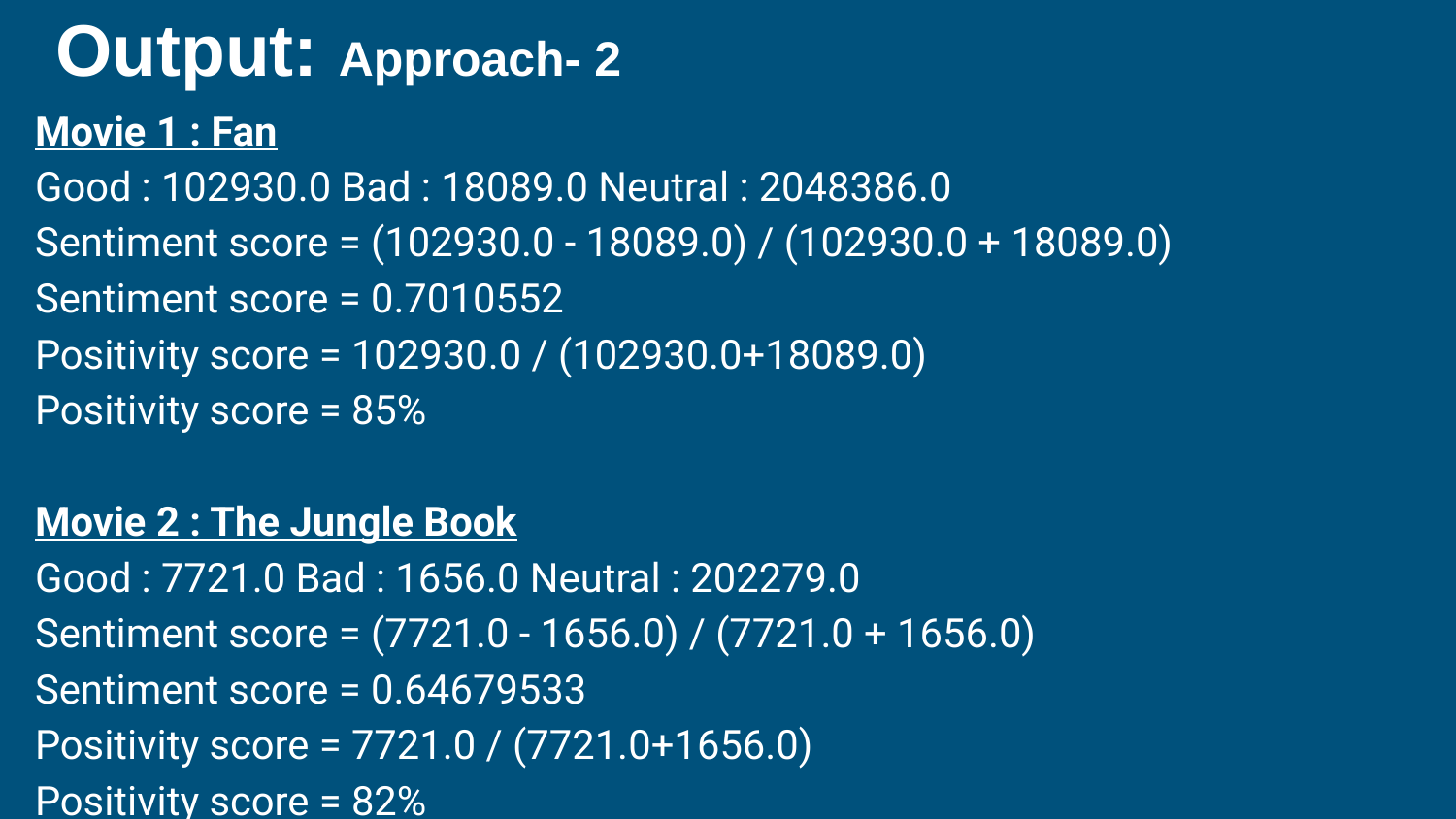

# Output: Approach- 2
Movie 1 : Fan
Good : 102930.0 Bad : 18089.0 Neutral : 2048386.0
Sentiment score = (102930.0 - 18089.0) / (102930.0 + 18089.0)
Sentiment score = 0.7010552
Positivity score = 102930.0 / (102930.0+18089.0)
Positivity score = 85%

Movie 2 : The Jungle Book
Good : 7721.0 Bad : 1656.0 Neutral : 202279.0
Sentiment score = (7721.0 - 1656.0) / (7721.0 + 1656.0)
Sentiment score = 0.64679533
Positivity score = 7721.0 / (7721.0+1656.0)
Positivity score = 82%